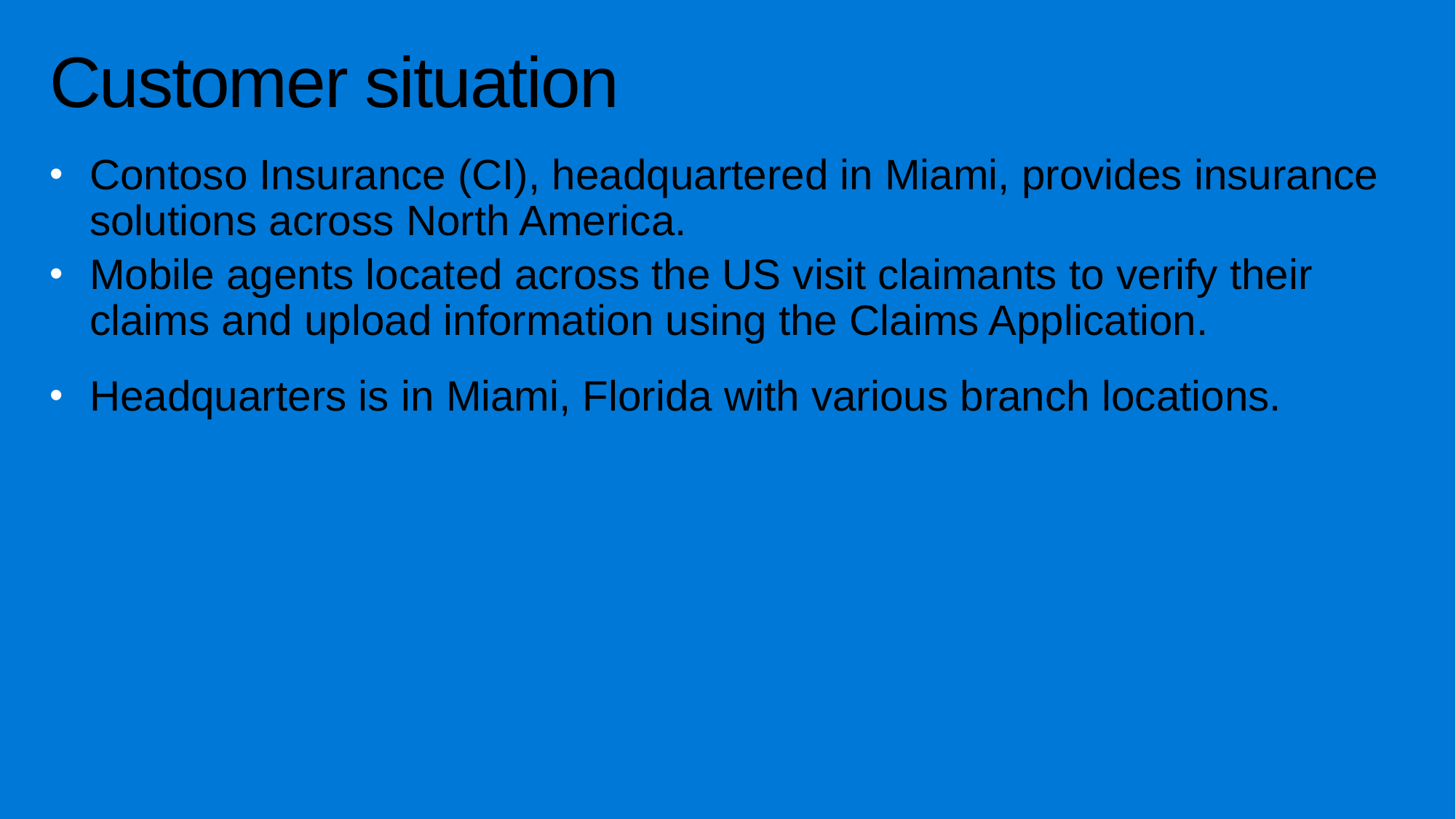

# Customer situation
Contoso Insurance (CI), headquartered in Miami, provides insurance solutions across North America.
Mobile agents located across the US visit claimants to verify their claims and upload information using the Claims Application.

Headquarters is in Miami, Florida with various branch locations.